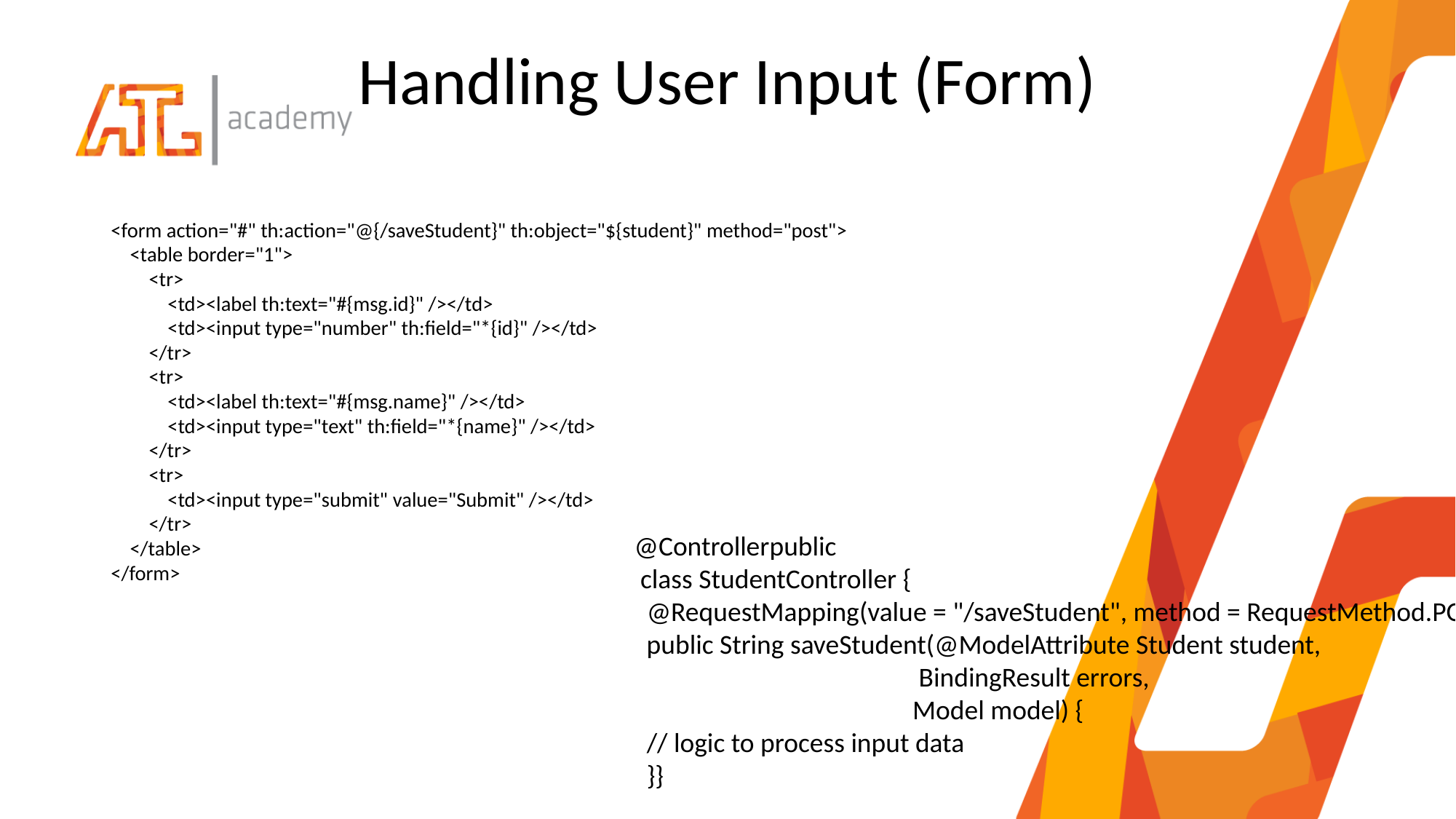

# Handling User Input (Form)
<form action="#" th:action="@{/saveStudent}" th:object="${student}" method="post">
    <table border="1">
        <tr>
            <td><label th:text="#{msg.id}" /></td>
            <td><input type="number" th:field="*{id}" /></td>
        </tr>
        <tr>
            <td><label th:text="#{msg.name}" /></td>
            <td><input type="text" th:field="*{name}" /></td>
        </tr>
        <tr>
            <td><input type="submit" value="Submit" /></td>
        </tr>
    </table>
</form>

@Controllerpublic
 class StudentController {
  @RequestMapping(value = "/saveStudent", method = RequestMethod.POST)    public String saveStudent(@ModelAttribute Student student,
                                              BindingResult errors,
                                             Model model) {
  // logic to process input data
  }}